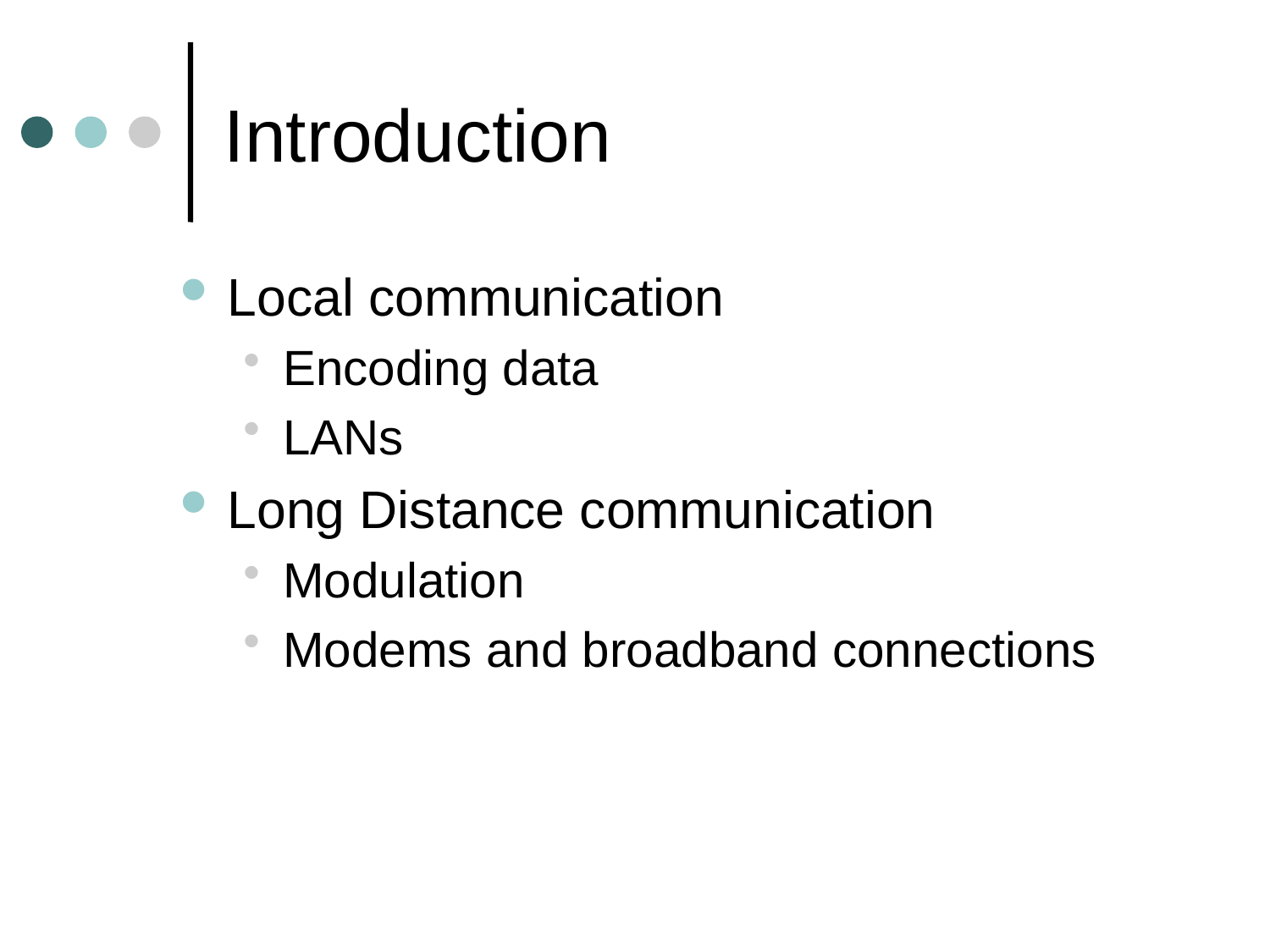

# Introduction
Local communication
Encoding data
LANs
Long Distance communication
Modulation
Modems and broadband connections